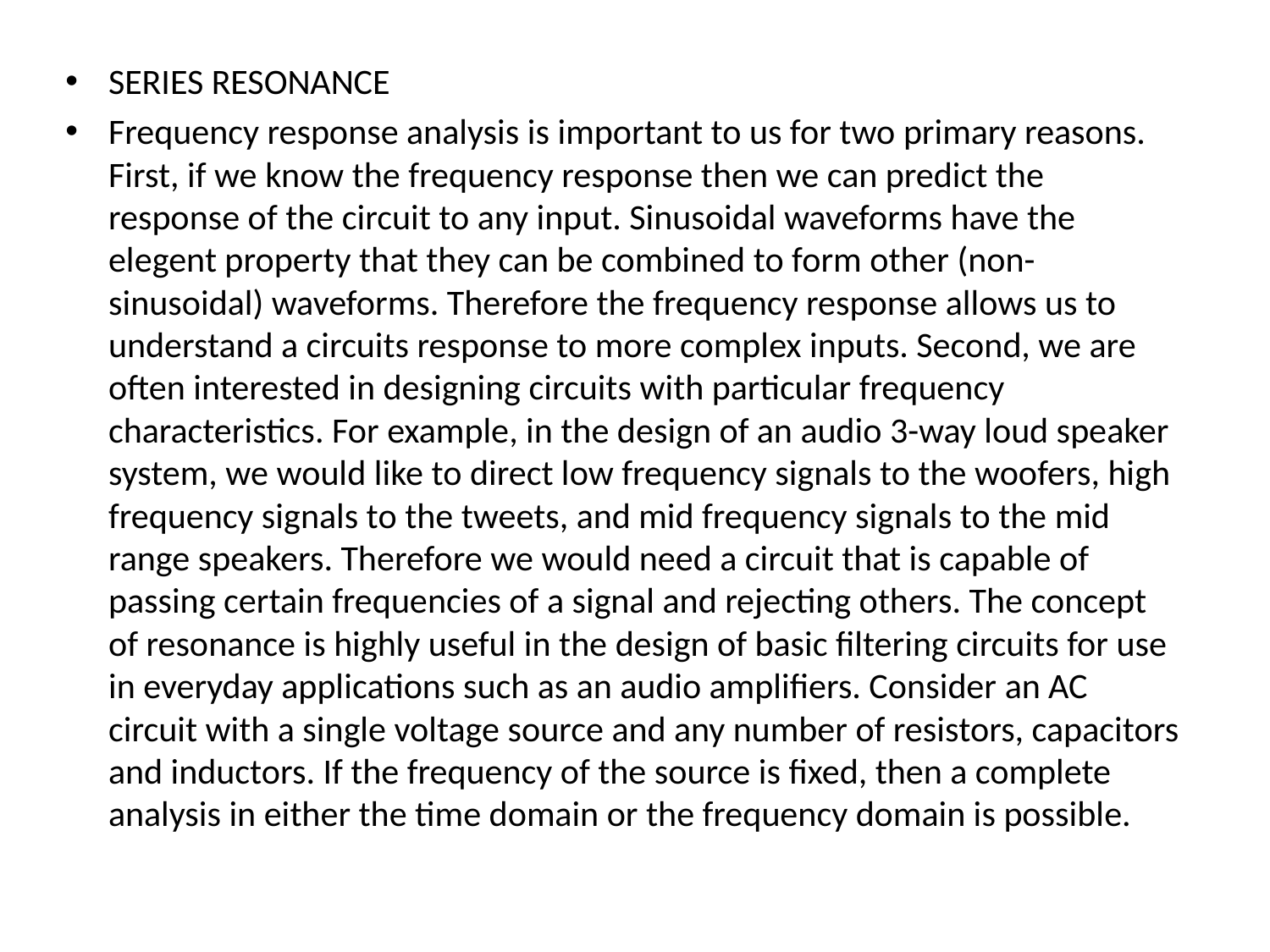

SERIES RESONANCE
Frequency response analysis is important to us for two primary reasons. First, if we know the frequency response then we can predict the response of the circuit to any input. Sinusoidal waveforms have the elegent property that they can be combined to form other (non-sinusoidal) waveforms. Therefore the frequency response allows us to understand a circuits response to more complex inputs. Second, we are often interested in designing circuits with particular frequency characteristics. For example, in the design of an audio 3-way loud speaker system, we would like to direct low frequency signals to the woofers, high frequency signals to the tweets, and mid frequency signals to the mid range speakers. Therefore we would need a circuit that is capable of passing certain frequencies of a signal and rejecting others. The concept of resonance is highly useful in the design of basic filtering circuits for use in everyday applications such as an audio amplifiers. Consider an AC circuit with a single voltage source and any number of resistors, capacitors and inductors. If the frequency of the source is fixed, then a complete analysis in either the time domain or the frequency domain is possible.